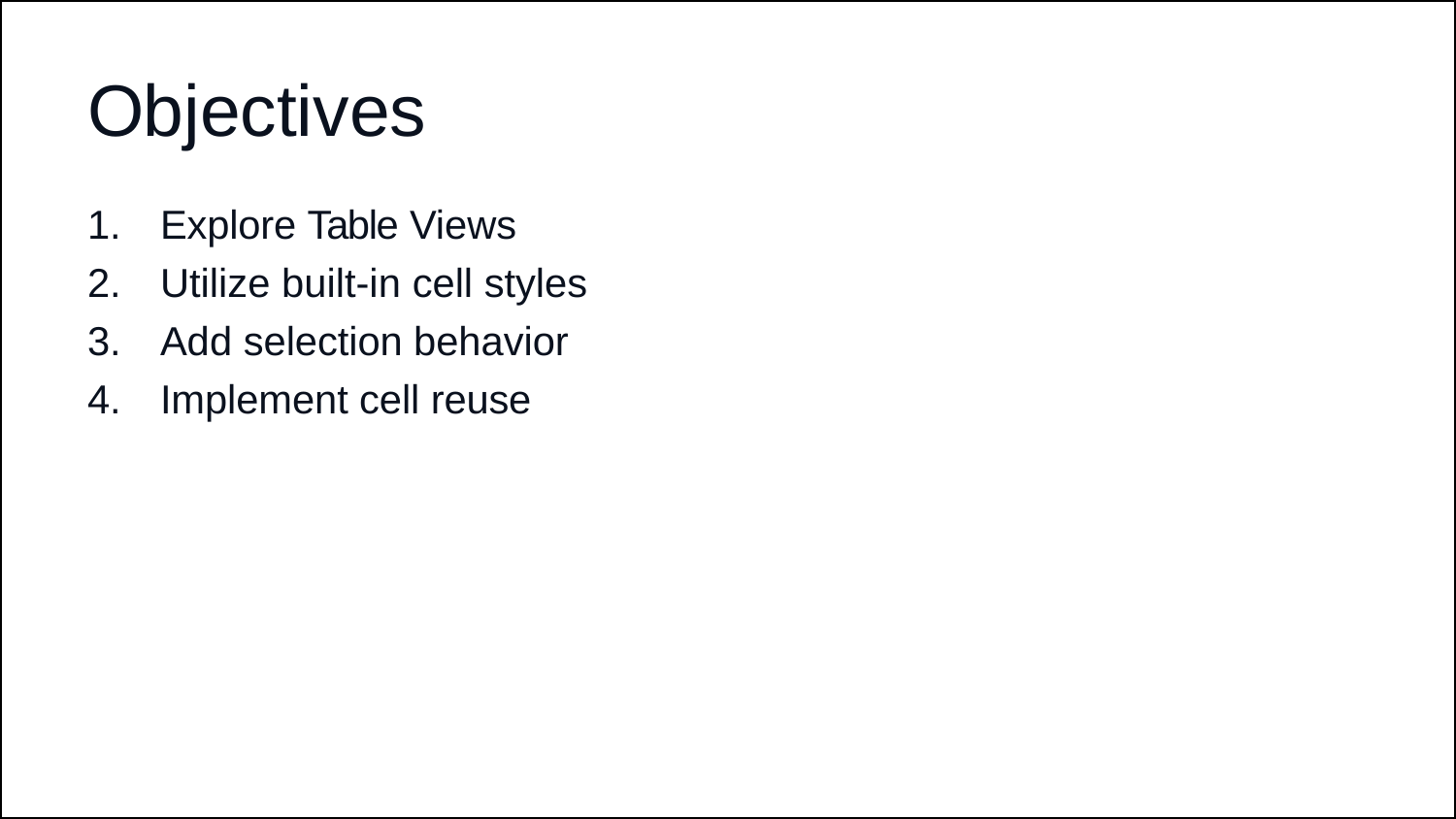

# Objectives
Explore Table Views
Utilize built-in cell styles
Add selection behavior
Implement cell reuse